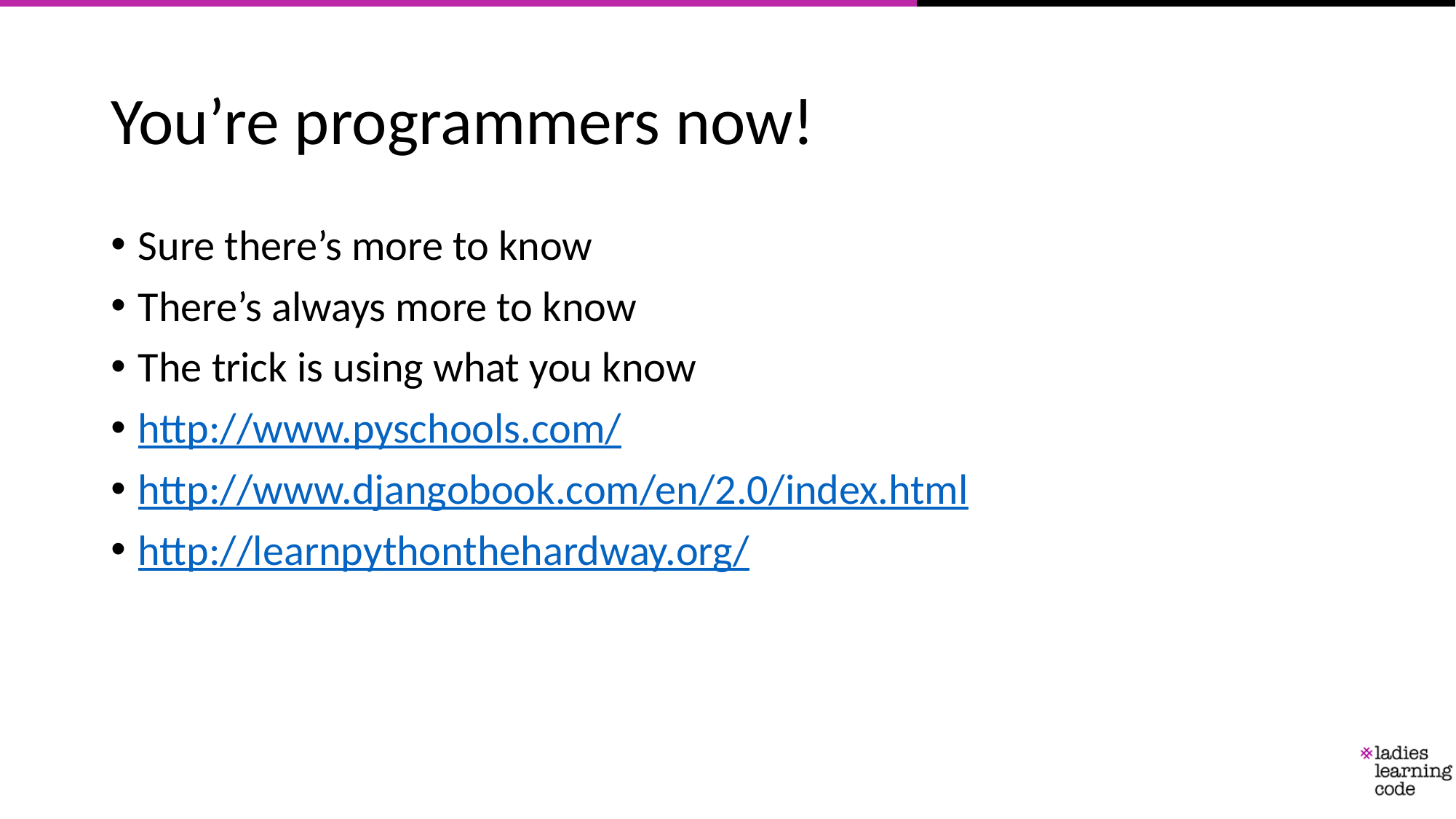

# You’re programmers now!
Sure there’s more to know
There’s always more to know
The trick is using what you know
http://www.pyschools.com/
http://www.djangobook.com/en/2.0/index.html
http://learnpythonthehardway.org/